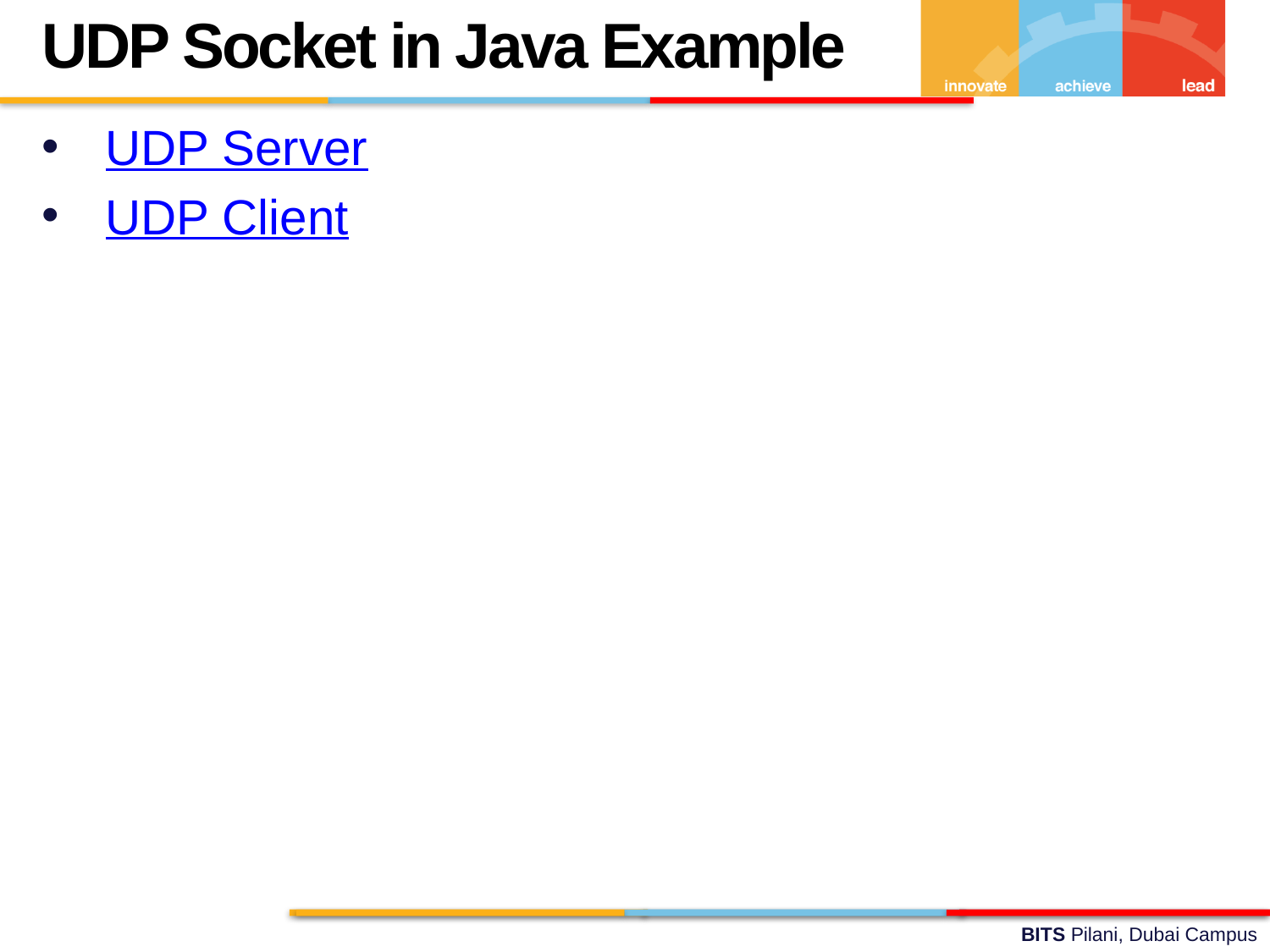

UDP Socket in Java Example
UDP Server
UDP Client